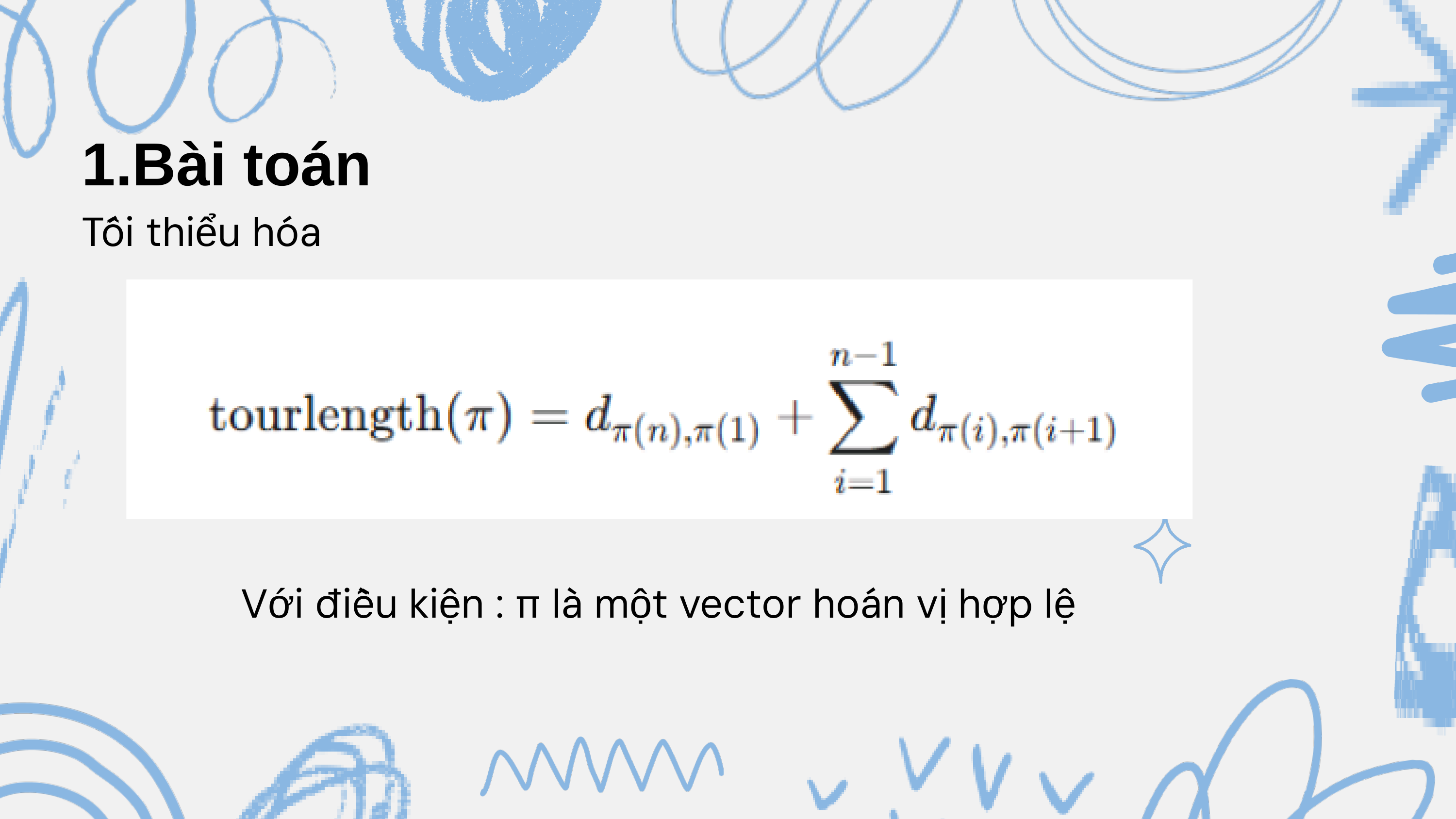

1.Bài toán
Tối thiểu hóa

Với điều kiện : π là một vector hoán vị hợp lệ